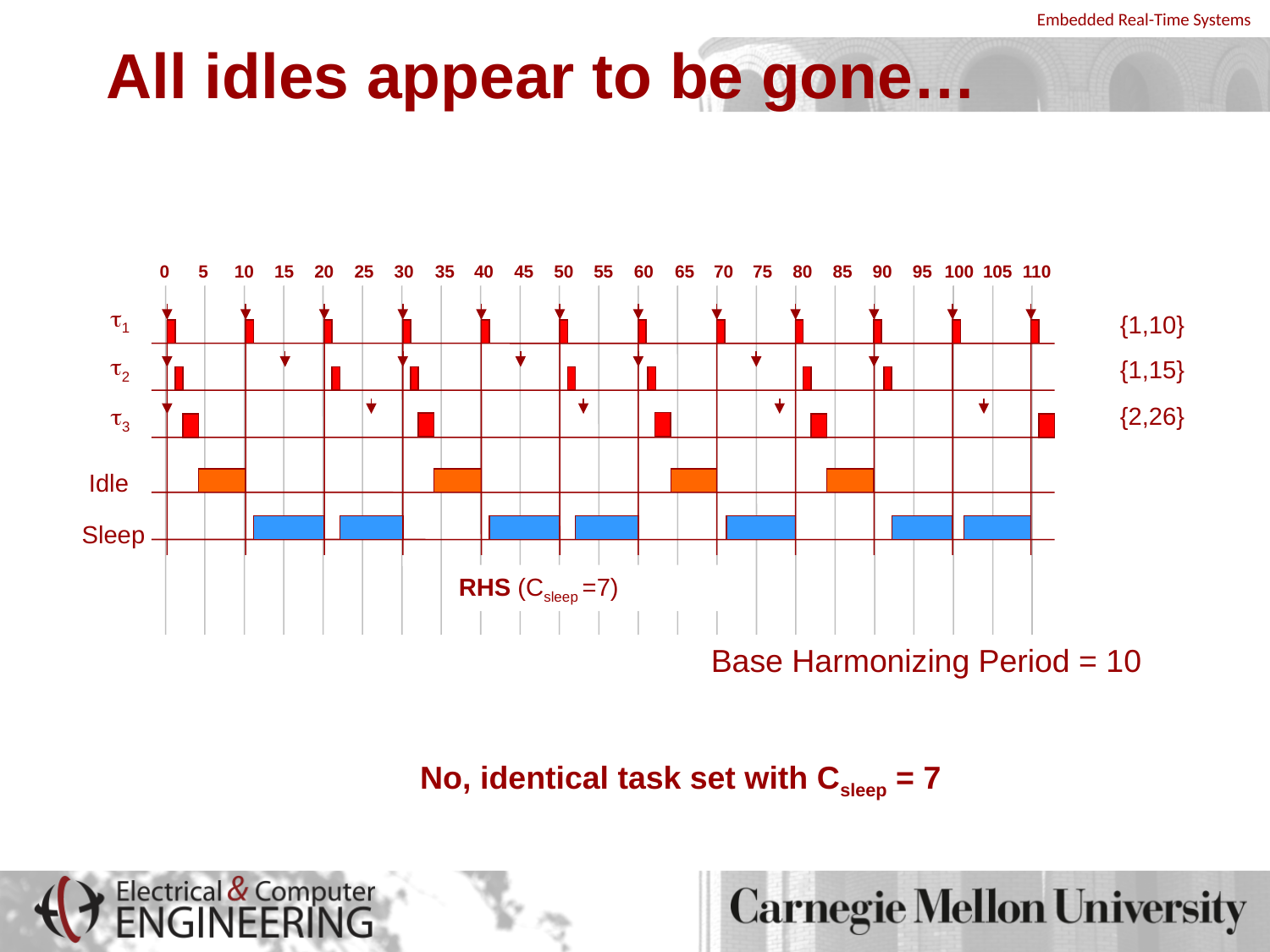

# All idles appear to be gone…

0
5
10
15
20
25
30
35
40
45
50
55
60
65
70
75
80
85
90
95
100
105
110

τ1
{1,10}

τ2
{1,15}

{2,26}
τ3

Idle

Sleep

RHS (Csleep =7)
No, identical task set with Csleep = 7
0
5
10
15
20
25
30
35
40
45
50
55
60
65
70
75
80
85
90
95
100
105
110

τ1

{1,10}

τ2

{1,15}

τ3

{2,26}

Idle

Sleep

RHS (Csleep =5)
Base Harmonizing Period = 10